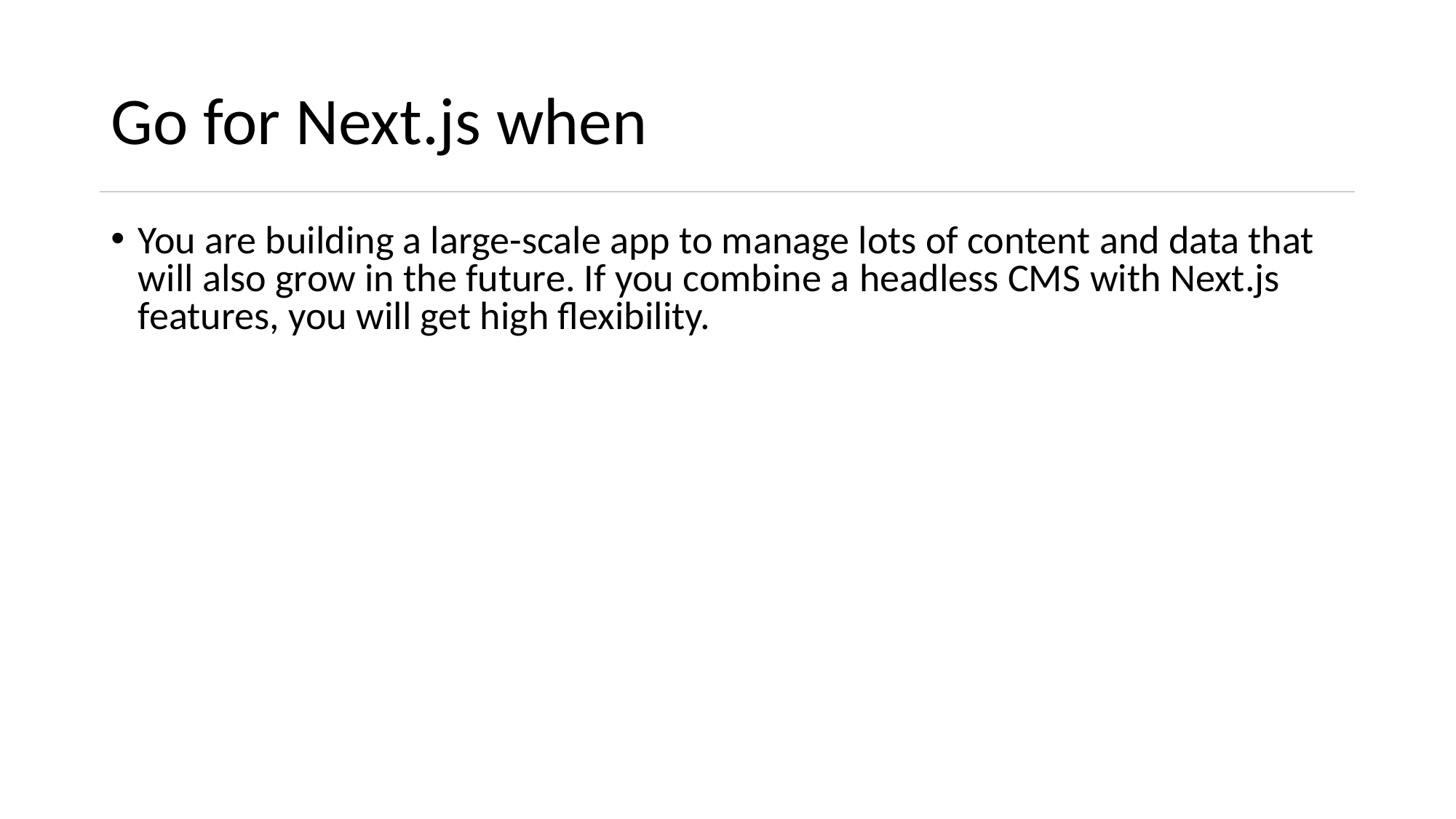

# Go for Next.js when
You are building a large-scale app to manage lots of content and data that will also grow in the future. If you combine a headless CMS with Next.js features, you will get high flexibility.